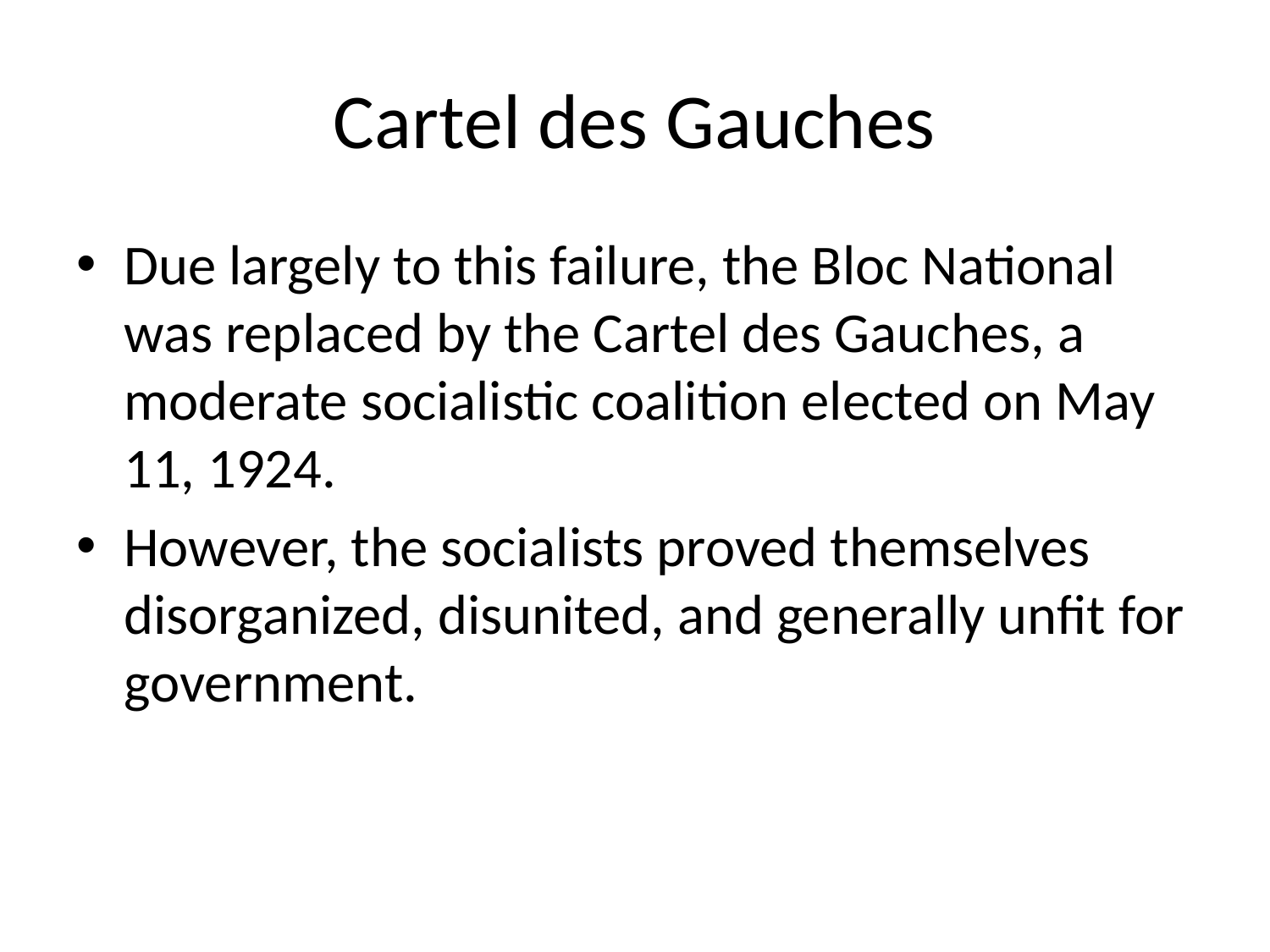

# Cartel des Gauches
Due largely to this failure, the Bloc National was replaced by the Cartel des Gauches, a moderate socialistic coalition elected on May 11, 1924.
However, the socialists proved themselves disorganized, disunited, and generally unfit for government.